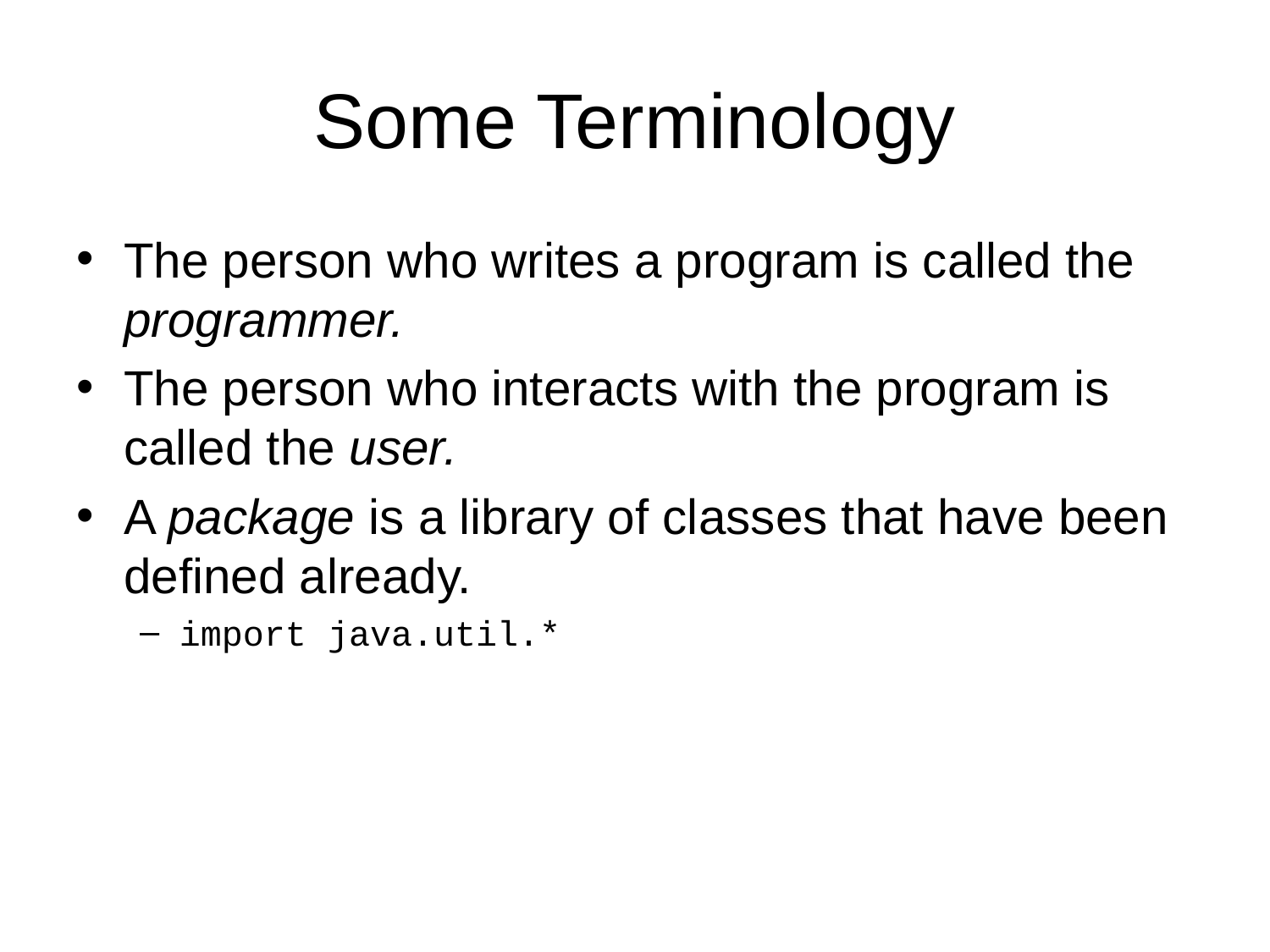

# Some Terminology
The person who writes a program is called the programmer.
The person who interacts with the program is called the user.
A package is a library of classes that have been defined already.
import java.util.*